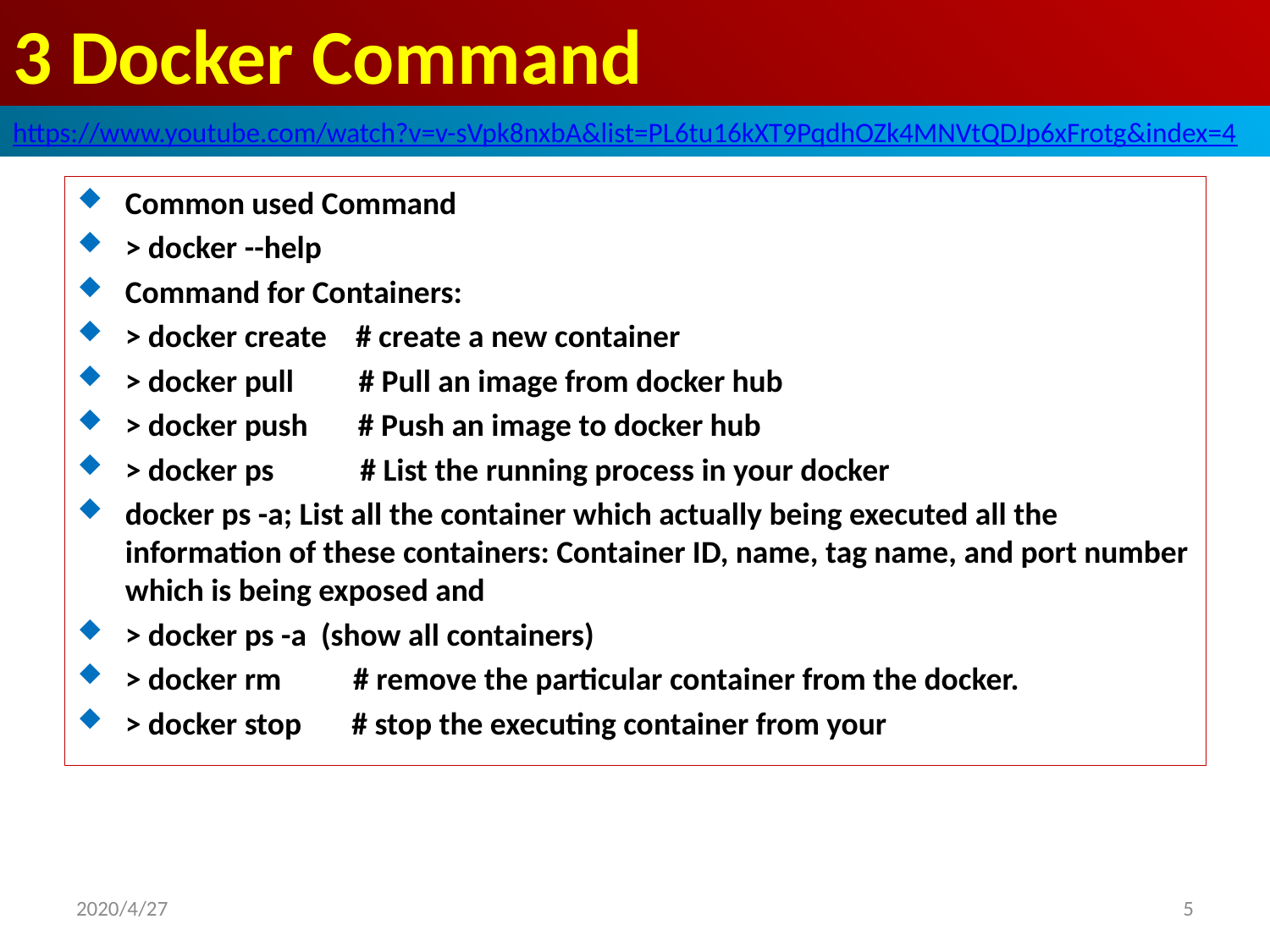

# 3 Docker Command
https://www.youtube.com/watch?v=v-sVpk8nxbA&list=PL6tu16kXT9PqdhOZk4MNVtQDJp6xFrotg&index=4
Common used Command
> docker --help
Command for Containers:
> docker create    # create a new container
> docker pull         # Pull an image from docker hub
> docker push       # Push an image to docker hub
> docker ps            # List the running process in your docker
docker ps -a; List all the container which actually being executed all the information of these containers: Container ID, name, tag name, and port number which is being exposed and
> docker ps -a  (show all containers)
> docker rm          # remove the particular container from the docker.
> docker stop       # stop the executing container from your
2020/4/27
5